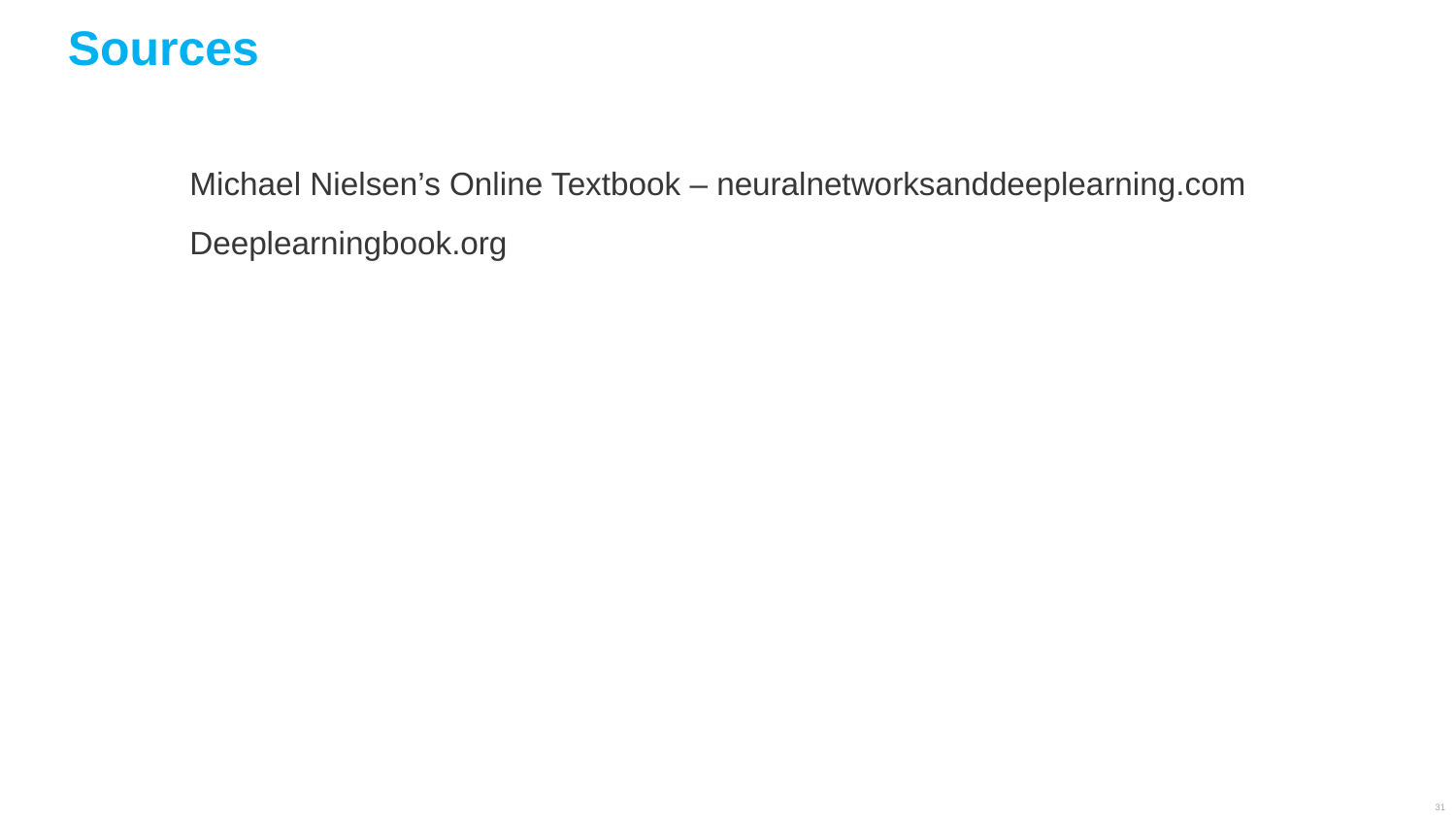

Sources
Michael Nielsen’s Online Textbook – neuralnetworksanddeeplearning.com
Deeplearningbook.org

31